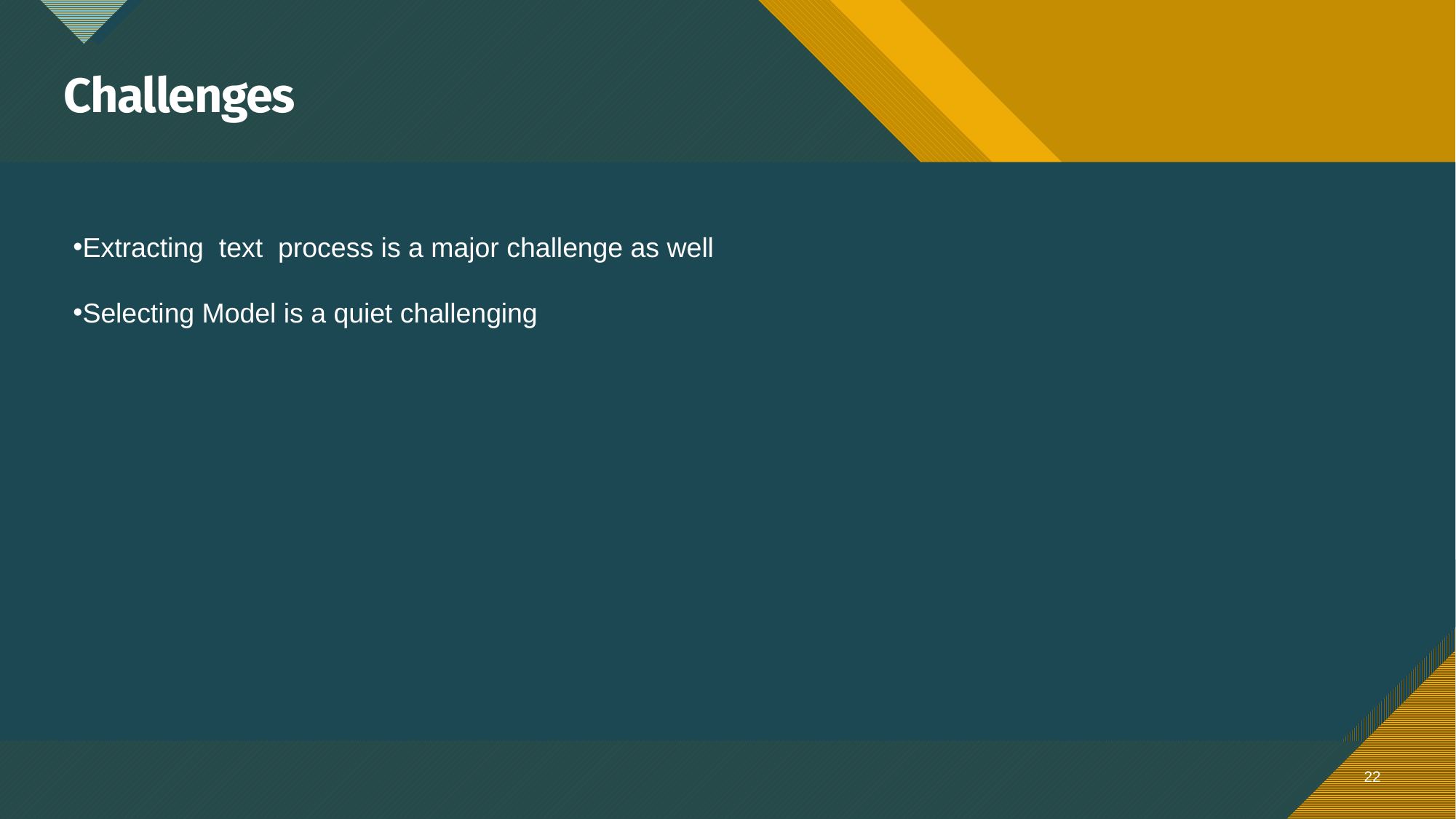

# Challenges
Extracting  text  process is a major challenge as well

Selecting Model is a quiet challenging
22